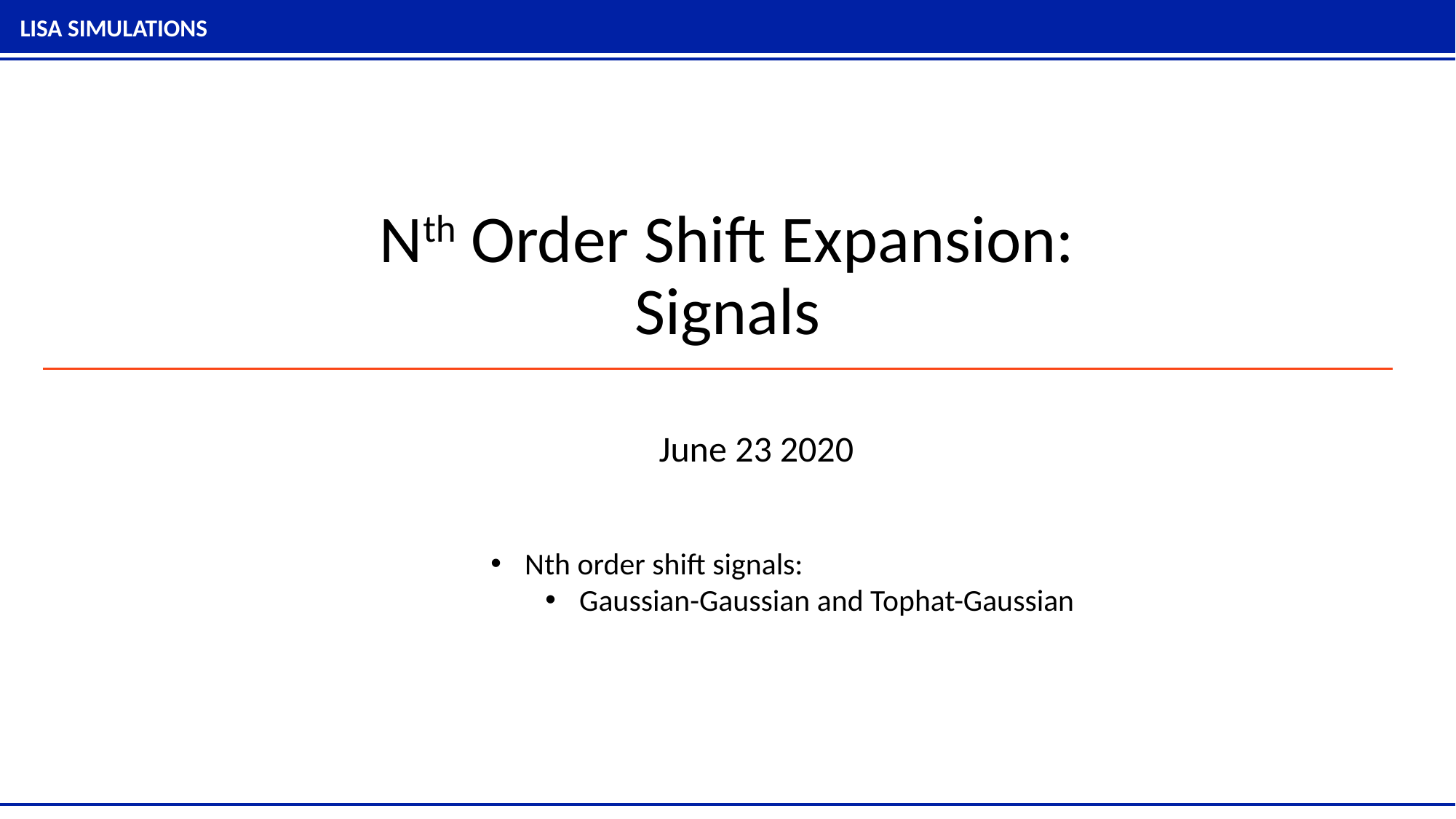

LISA Simulations
1
Nth Order Shift Expansion:
Signals
June 23 2020
Nth order shift signals:
Gaussian-Gaussian and Tophat-Gaussian